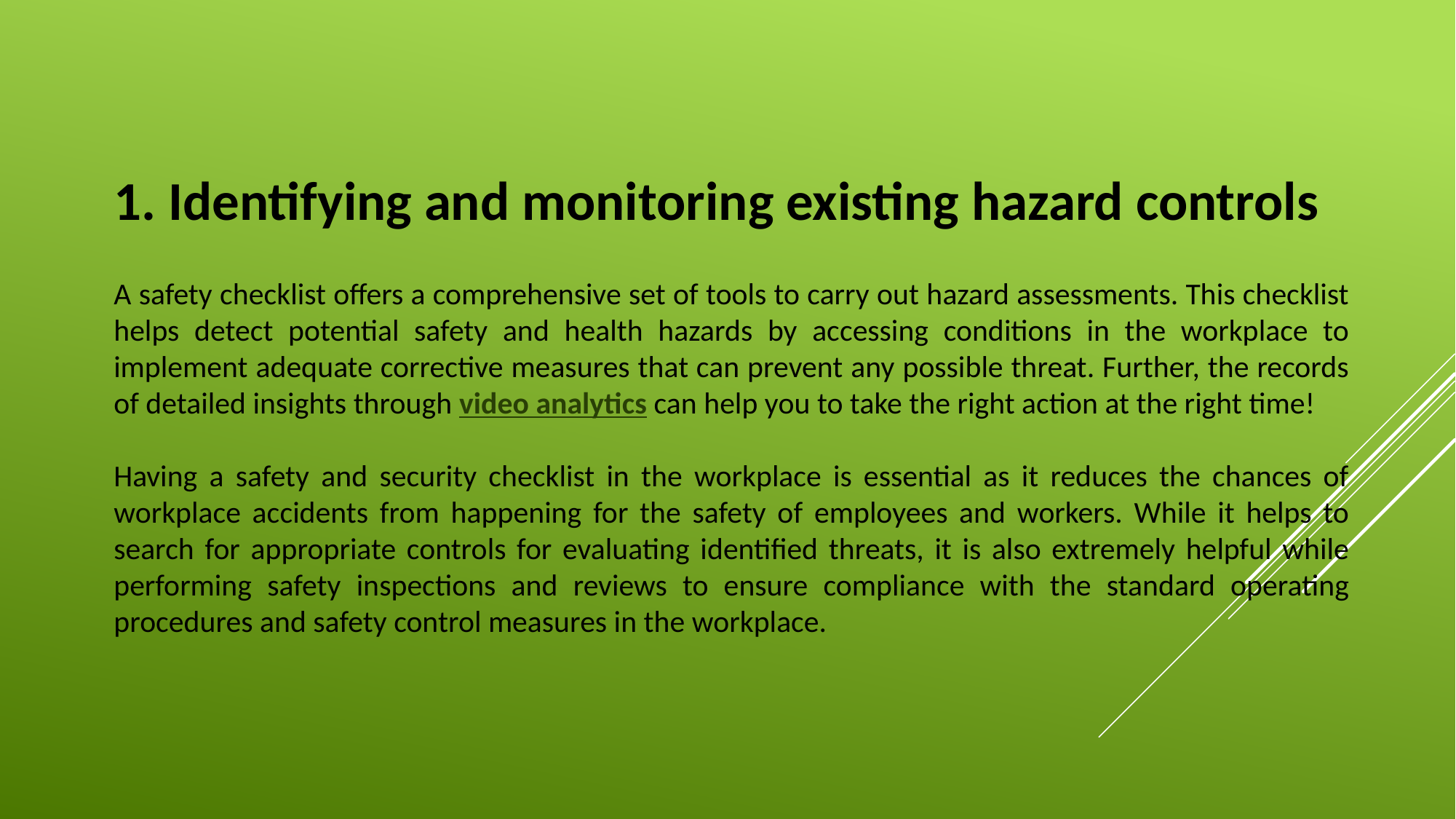

1. Identifying and monitoring existing hazard controls

A safety checklist offers a comprehensive set of tools to carry out hazard assessments. This checklist helps detect potential safety and health hazards by accessing conditions in the workplace to implement adequate corrective measures that can prevent any possible threat. Further, the records of detailed insights through video analytics can help you to take the right action at the right time!

Having a safety and security checklist in the workplace is essential as it reduces the chances of workplace accidents from happening for the safety of employees and workers. While it helps to search for appropriate controls for evaluating identified threats, it is also extremely helpful while performing safety inspections and reviews to ensure compliance with the standard operating procedures and safety control measures in the workplace.